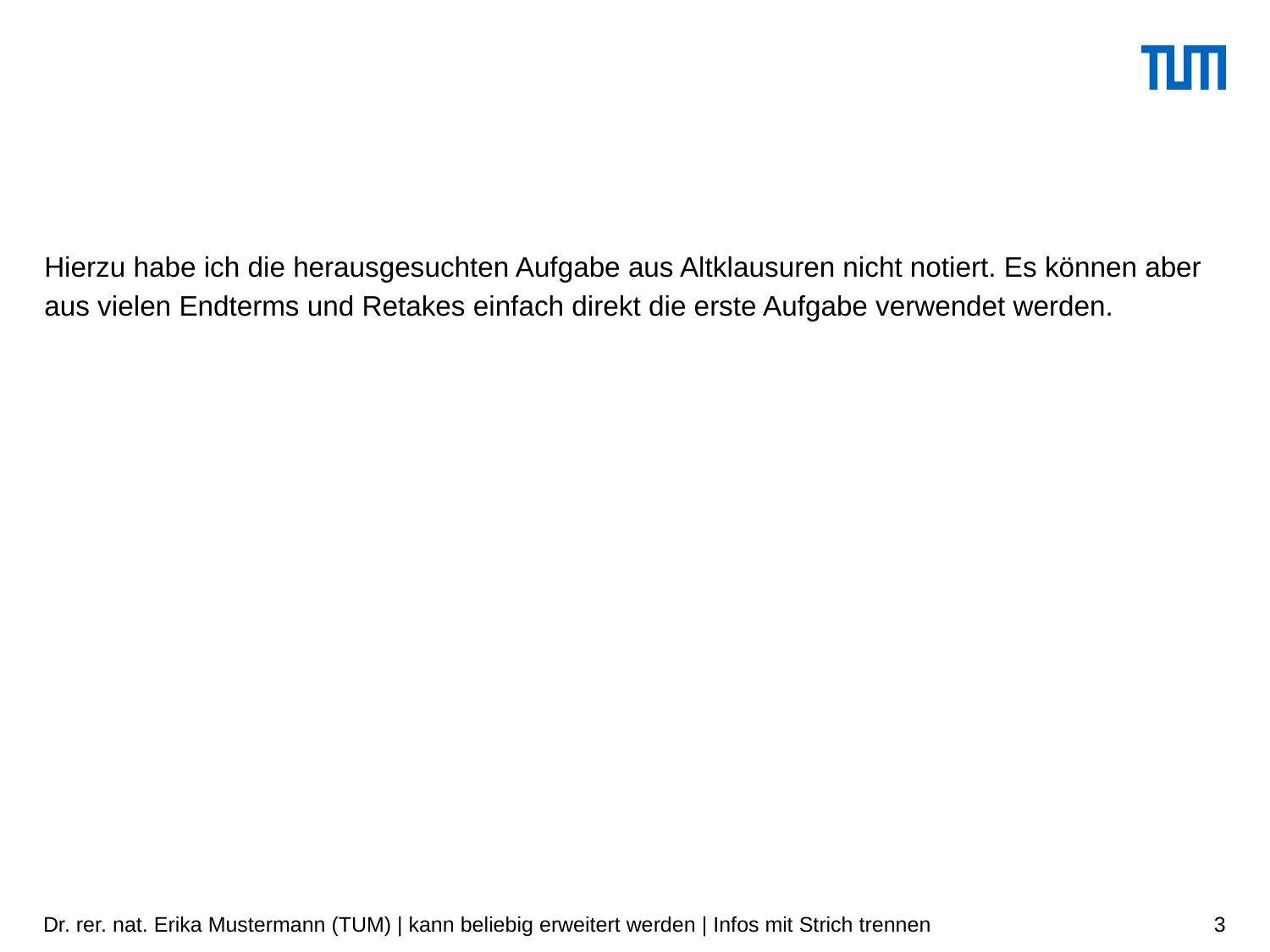

#
Hierzu habe ich die herausgesuchten Aufgabe aus Altklausuren nicht notiert. Es können aber aus vielen Endterms und Retakes einfach direkt die erste Aufgabe verwendet werden.

Dr. rer. nat. Erika Mustermann (TUM) | kann beliebig erweitert werden | Infos mit Strich trennen
3